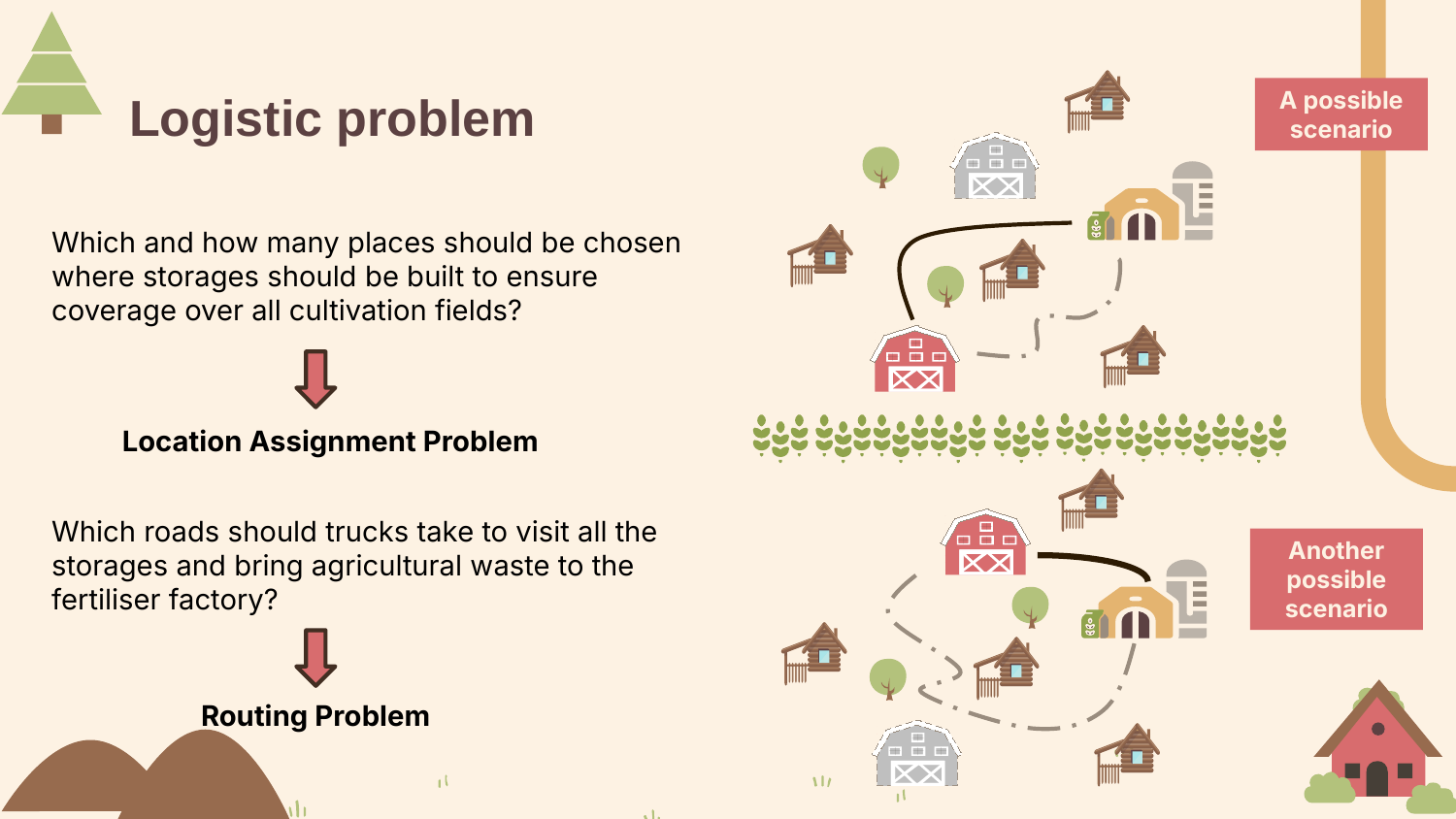

# Logistic problem
A possible scenario

Which and how many places should be chosen where storages should be built to ensure coverage over all cultivation fields?

Location Assignment Problem

Which roads should trucks take to visit all the storages and bring agricultural waste to the fertiliser factory?

Another possible scenario

Routing Problem